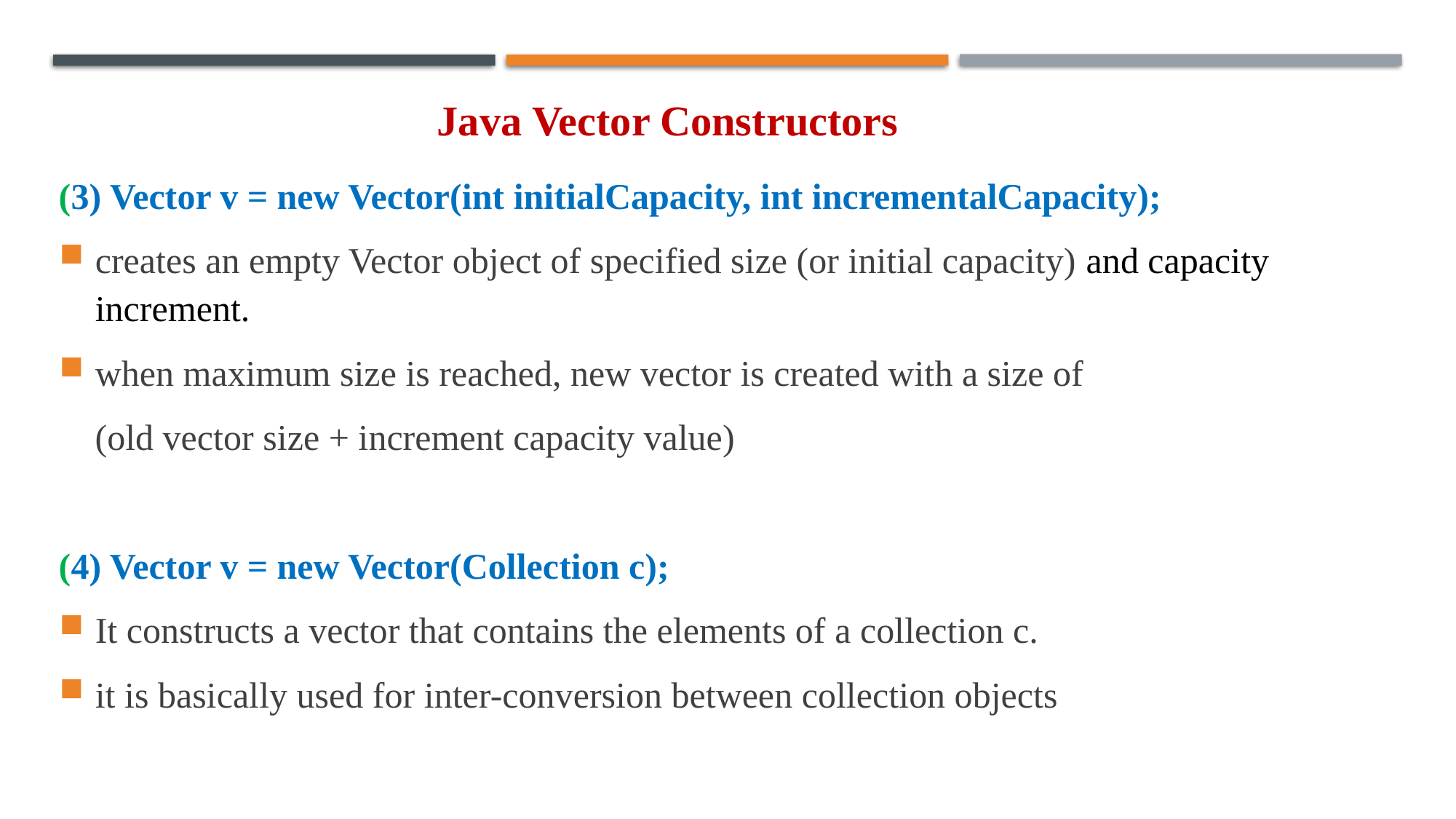

Java Vector Constructors

(3) Vector v = new Vector(int initialCapacity, int incrementalCapacity);
creates an empty Vector object of specified size (or initial capacity) and capacity increment.
when maximum size is reached, new vector is created with a size of
    (old vector size + increment capacity value)

(4) Vector v = new Vector(Collection c);
It constructs a vector that contains the elements of a collection c.
it is basically used for inter-conversion between collection objects